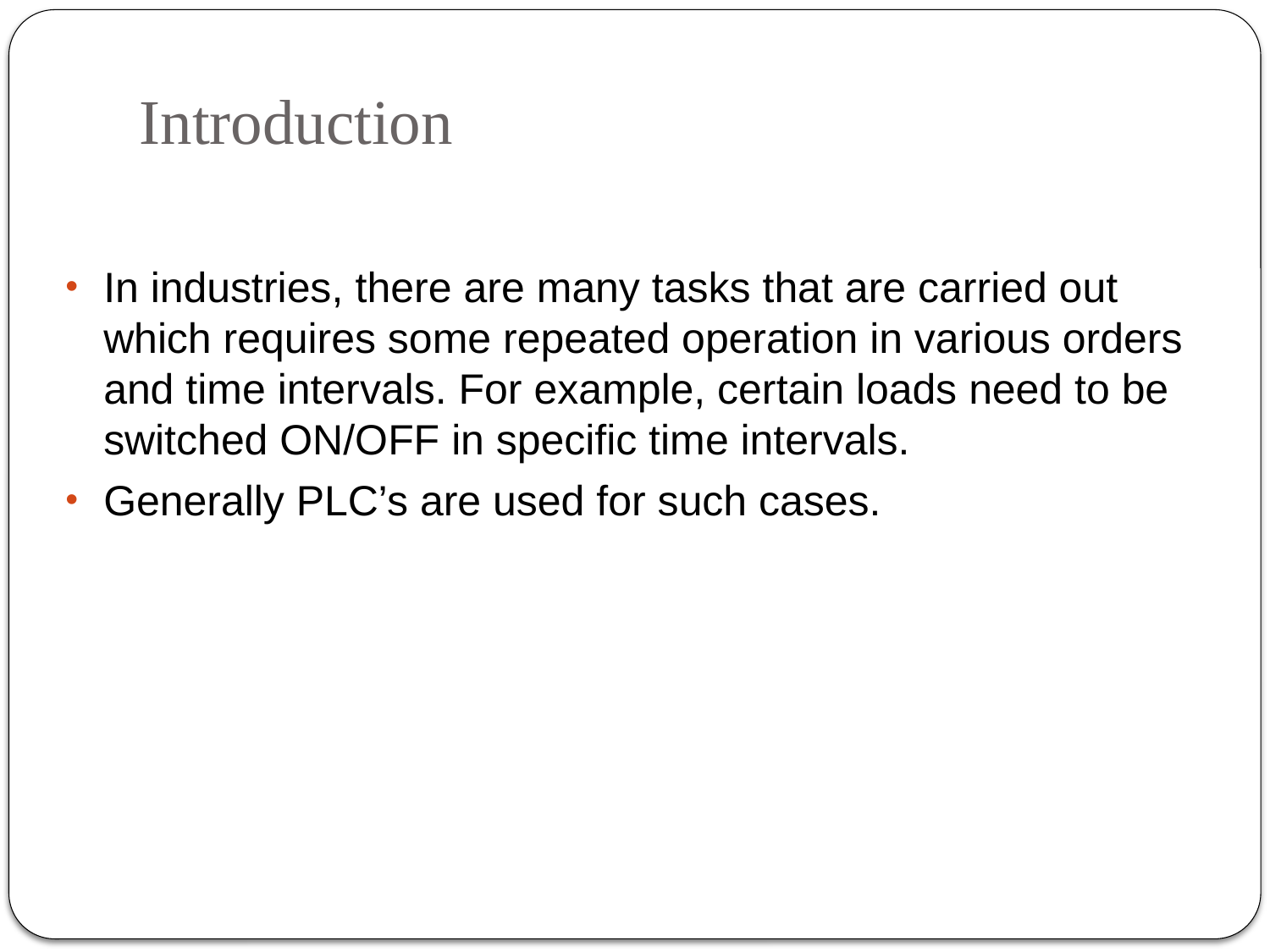

# Introduction
In industries, there are many tasks that are carried out which requires some repeated operation in various orders and time intervals. For example, certain loads need to be switched ON/OFF in specific time intervals.
Generally PLC’s are used for such cases.